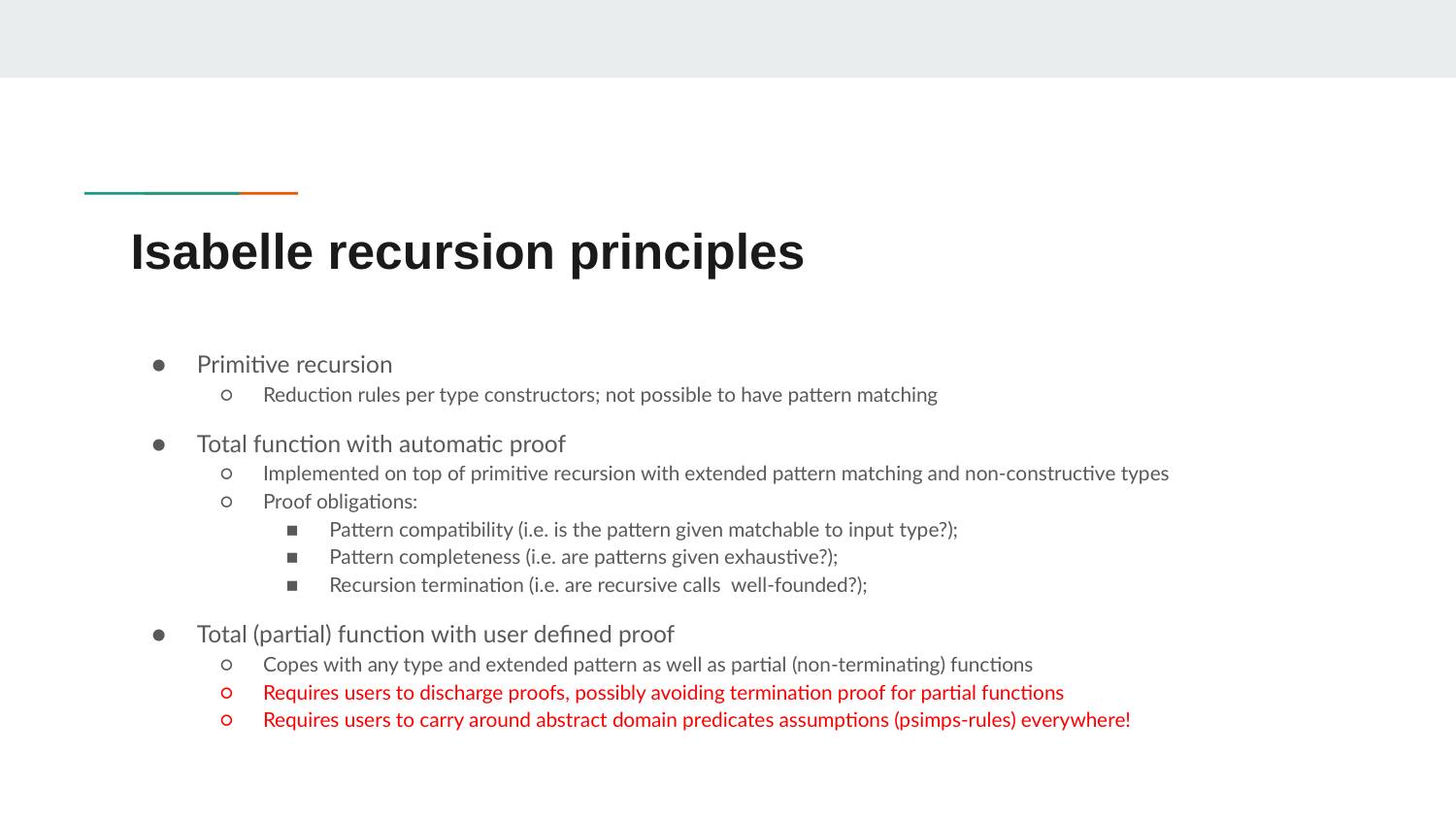

# Isabelle recursion principles
Primitive recursion
Reduction rules per type constructors; not possible to have pattern matching
Total function with automatic proof
Implemented on top of primitive recursion with extended pattern matching and non-constructive types
Proof obligations:
Pattern compatibility (i.e. is the pattern given matchable to input type?);
Pattern completeness (i.e. are patterns given exhaustive?);
Recursion termination (i.e. are recursive calls  well-founded?);
Total (partial) function with user defined proof
Copes with any type and extended pattern as well as partial (non-terminating) functions
Requires users to discharge proofs, possibly avoiding termination proof for partial functions
Requires users to carry around abstract domain predicates assumptions (psimps-rules) everywhere!